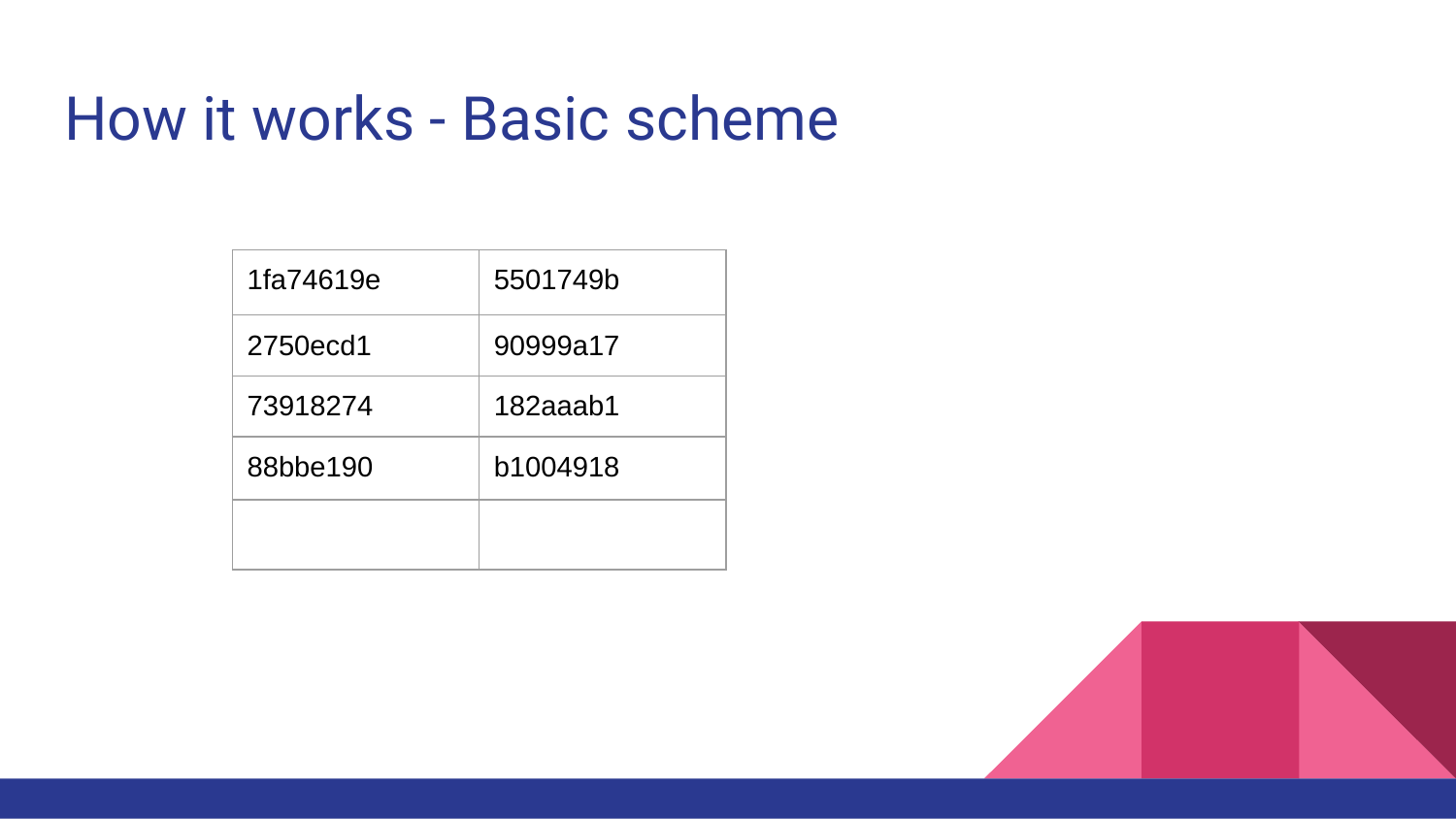

# How it works - Basic scheme
| 1fa74619e | 5501749b |
| --- | --- |
| 2750ecd1 | 90999a17 |
| 73918274 | 182aaab1 |
| 88bbe190 | b1004918 |
|  |  |